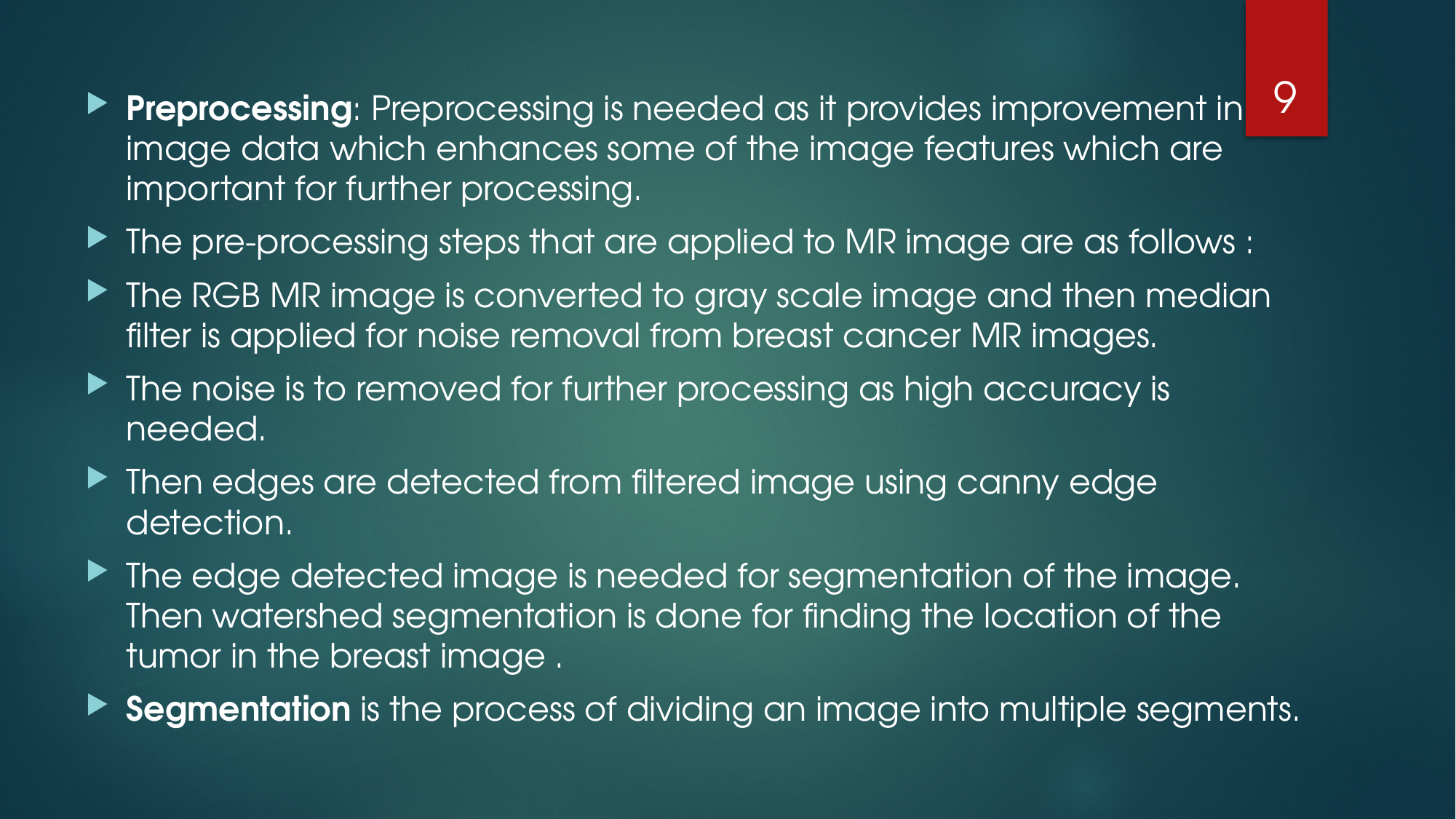

9
Preprocessing: Preprocessing is needed as it provides improvement in image data which enhances some of the image features which are important for further processing.
The pre-processing steps that are applied to MR image are as follows :
The RGB MR image is converted to gray scale image and then median filter is applied for noise removal from breast cancer MR images.
The noise is to removed for further processing as high accuracy is needed.
Then edges are detected from filtered image using canny edge detection.
The edge detected image is needed for segmentation of the image. Then watershed segmentation is done for finding the location of the tumor in the breast image .
Segmentation is the process of dividing an image into multiple segments.